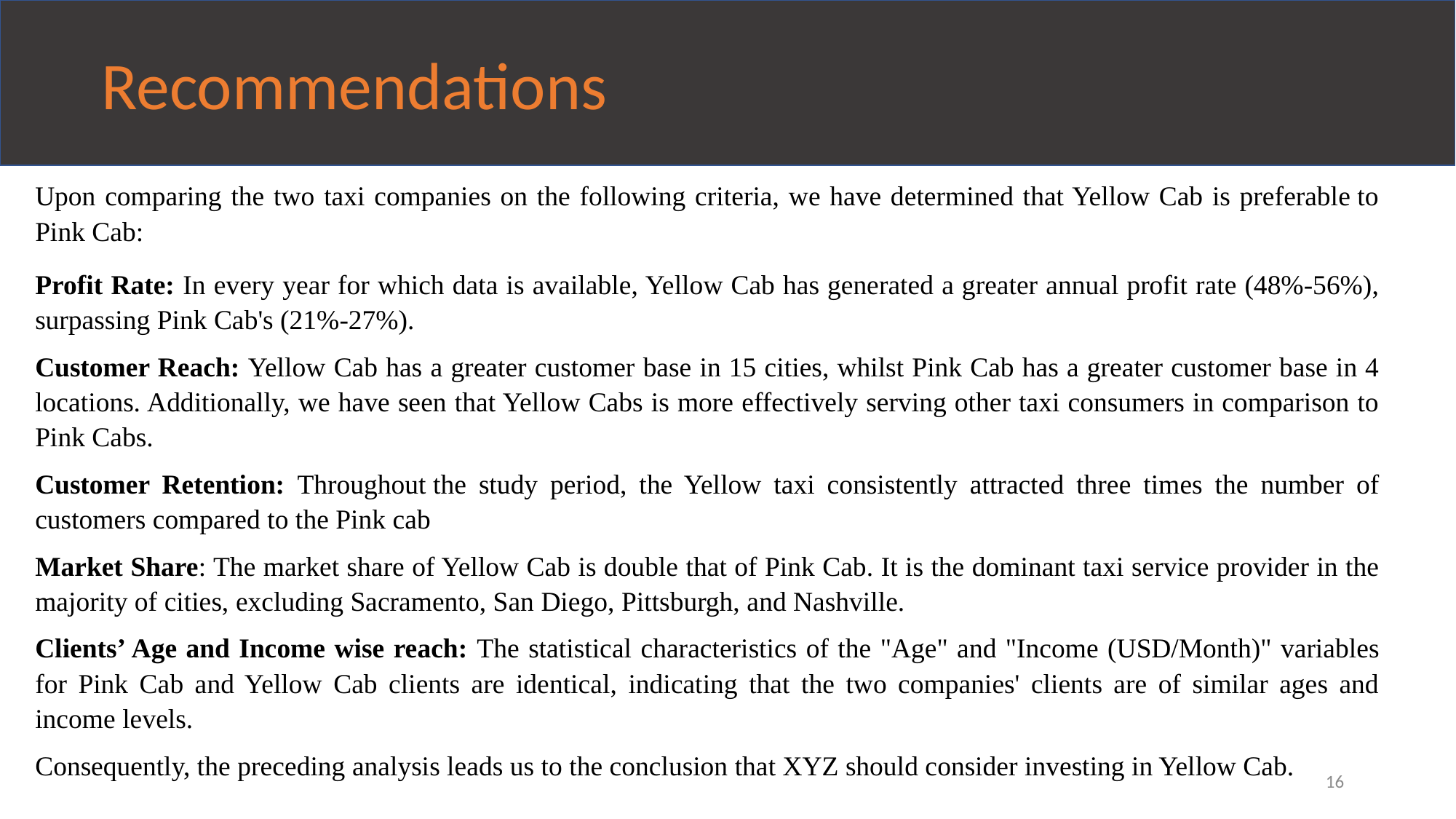

Recommendations
Upon comparing the two taxi companies on the following criteria, we have determined that Yellow Cab is preferable to Pink Cab:
Profit Rate: In every year for which data is available, Yellow Cab has generated a greater annual profit rate (48%-56%), surpassing Pink Cab's (21%-27%).
Customer Reach: Yellow Cab has a greater customer base in 15 cities, whilst Pink Cab has a greater customer base in 4 locations. Additionally, we have seen that Yellow Cabs is more effectively serving other taxi consumers in comparison to Pink Cabs.
Customer Retention: Throughout the study period, the Yellow taxi consistently attracted three times the number of customers compared to the Pink cab
Market Share: The market share of Yellow Cab is double that of Pink Cab. It is the dominant taxi service provider in the majority of cities, excluding Sacramento, San Diego, Pittsburgh, and Nashville.
Clients’ Age and Income wise reach: The statistical characteristics of the "Age" and "Income (USD/Month)" variables for Pink Cab and Yellow Cab clients are identical, indicating that the two companies' clients are of similar ages and income levels.
Consequently, the preceding analysis leads us to the conclusion that XYZ should consider investing in Yellow Cab.

16